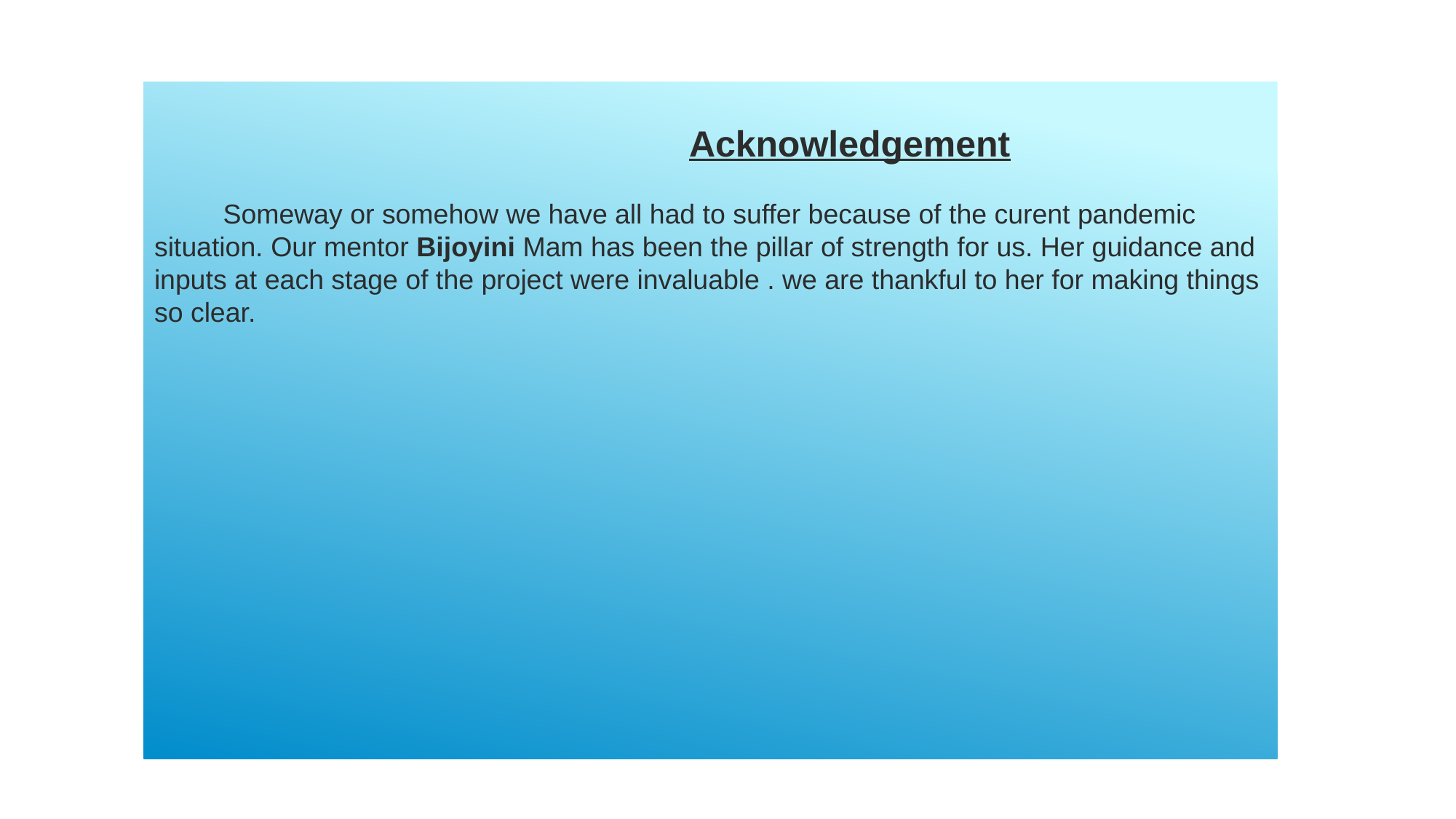

Acknowledgement

         Someway or somehow we have all had to suffer because of the curent pandemic situation. Our mentor Bijoyini Mam has been the pillar of strength for us. Her guidance and inputs at each stage of the project were invaluable . we are thankful to her for making things so clear.